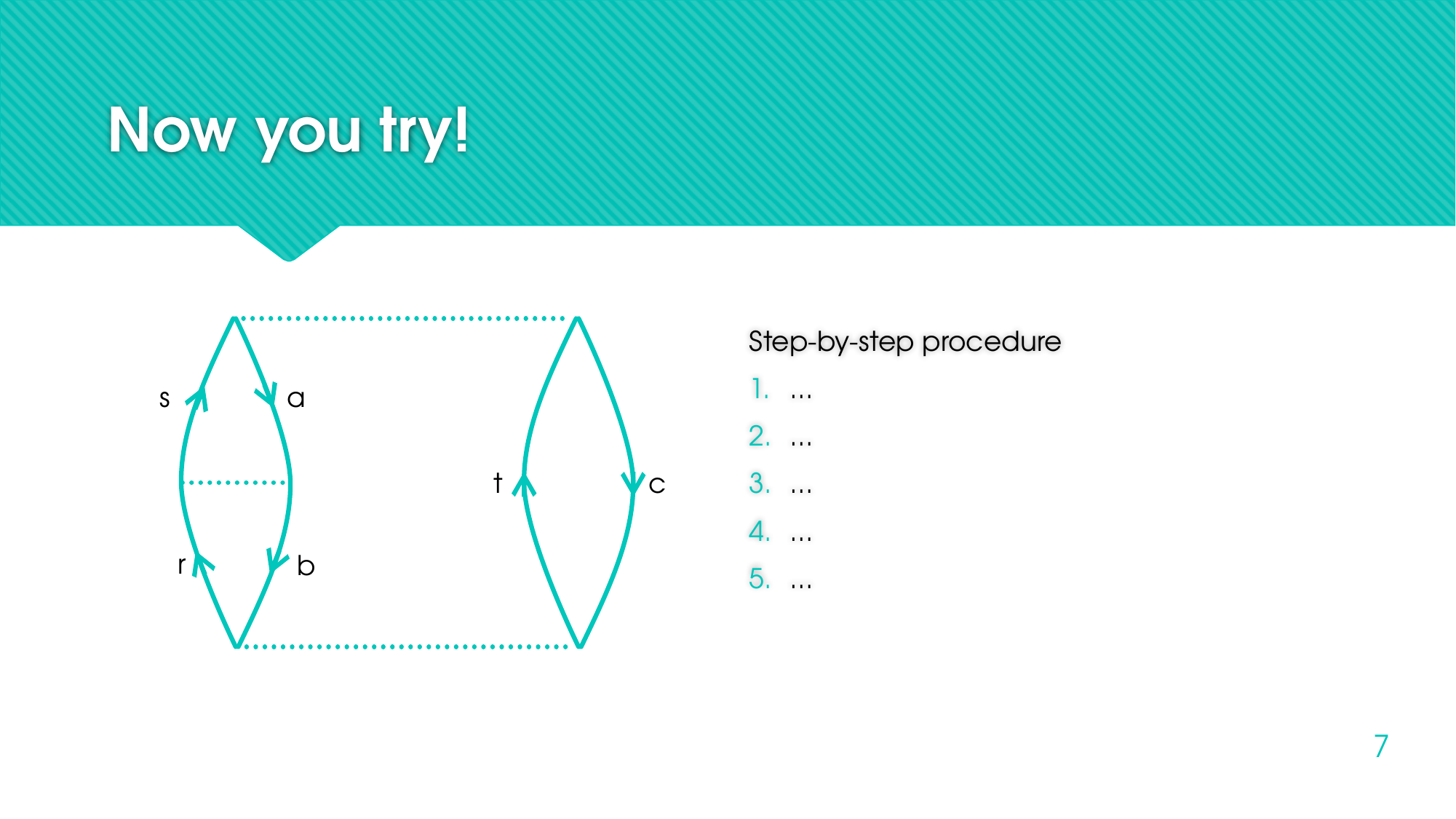

# Now you try!
Step-by-step procedure
…
…
…
…
…

s
a
c
t
r
b
7